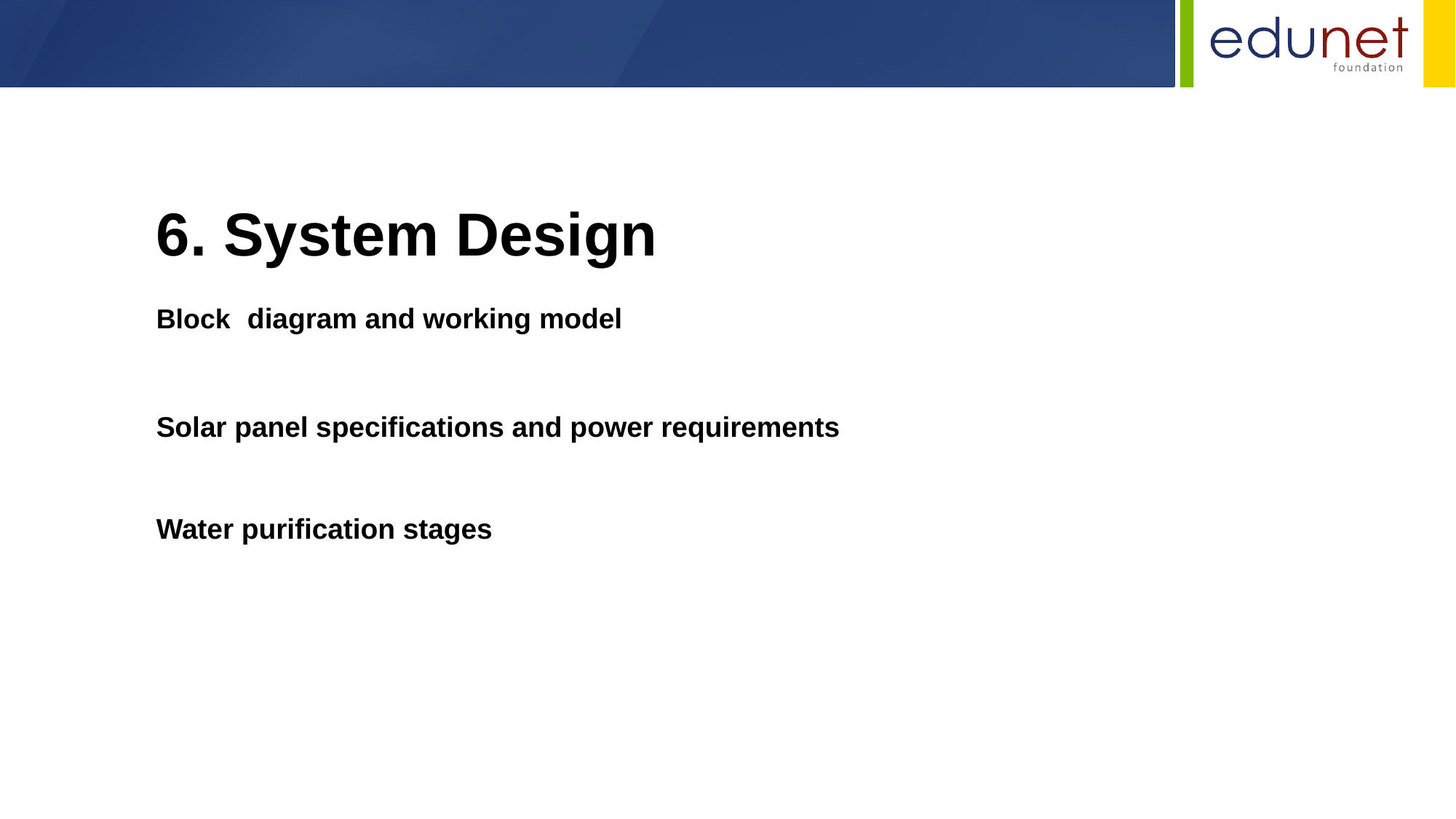

6. System Design
Block diagram and working model

Solar panel specifications and power requirements

Water purification stages